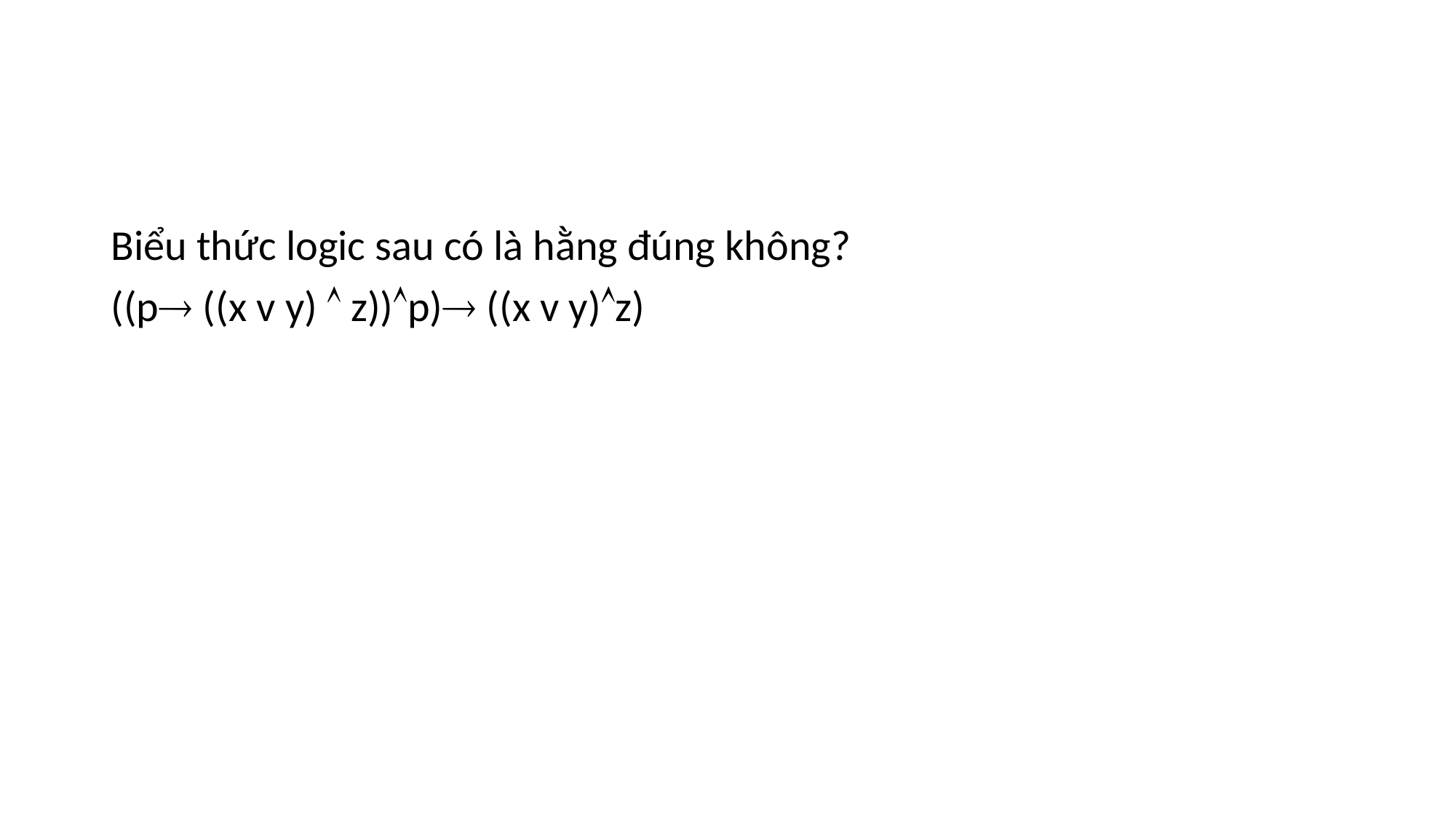

#
Biểu thức logic sau có là hằng đúng không?
((p→ ((x v y) ∧ z))∧p)→ ((x v y)∧z)